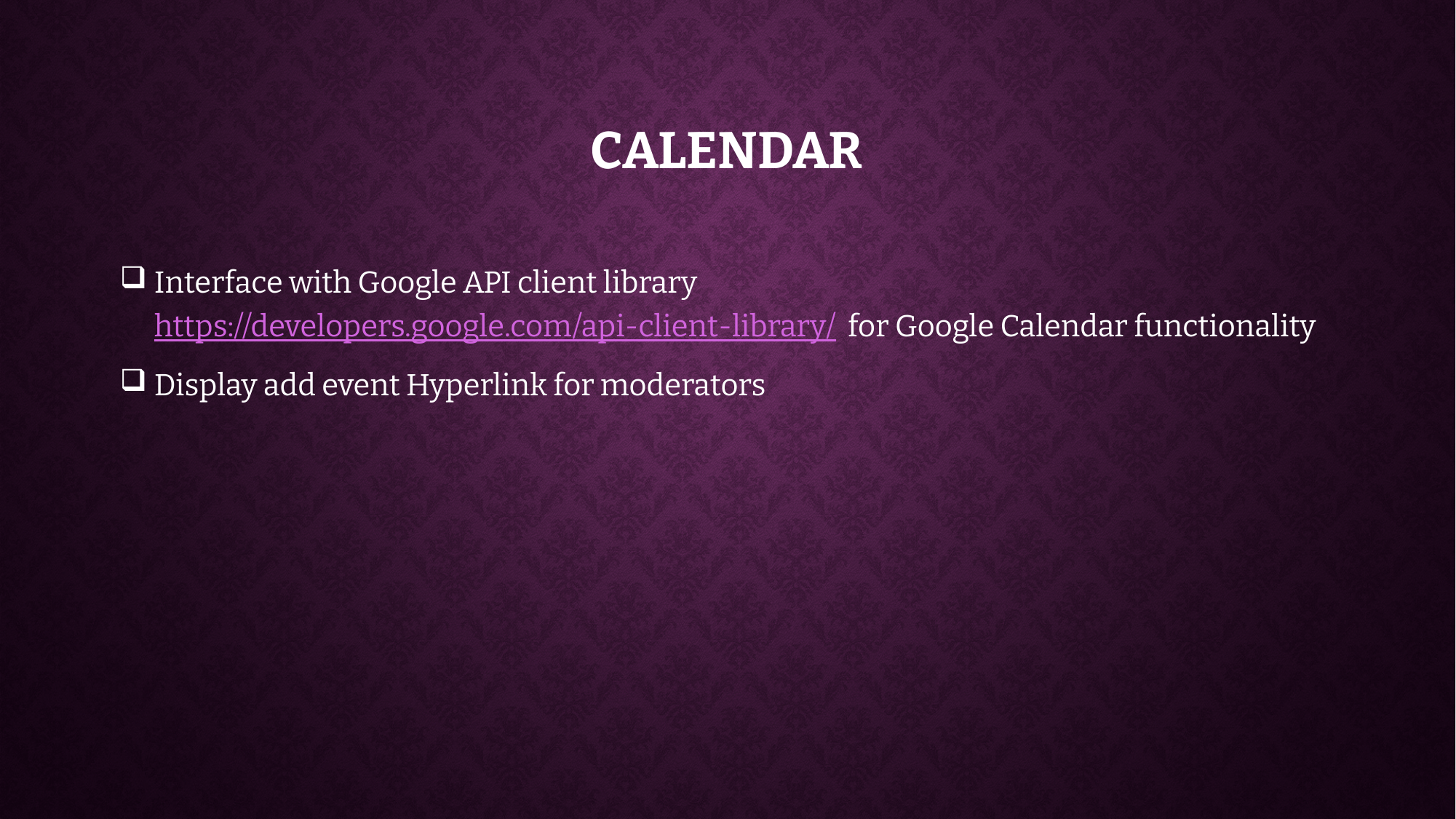

# Calendar
Interface with Google API client library  https://developers.google.com/api-client-library/  for Google Calendar functionality
Display add event Hyperlink for moderators